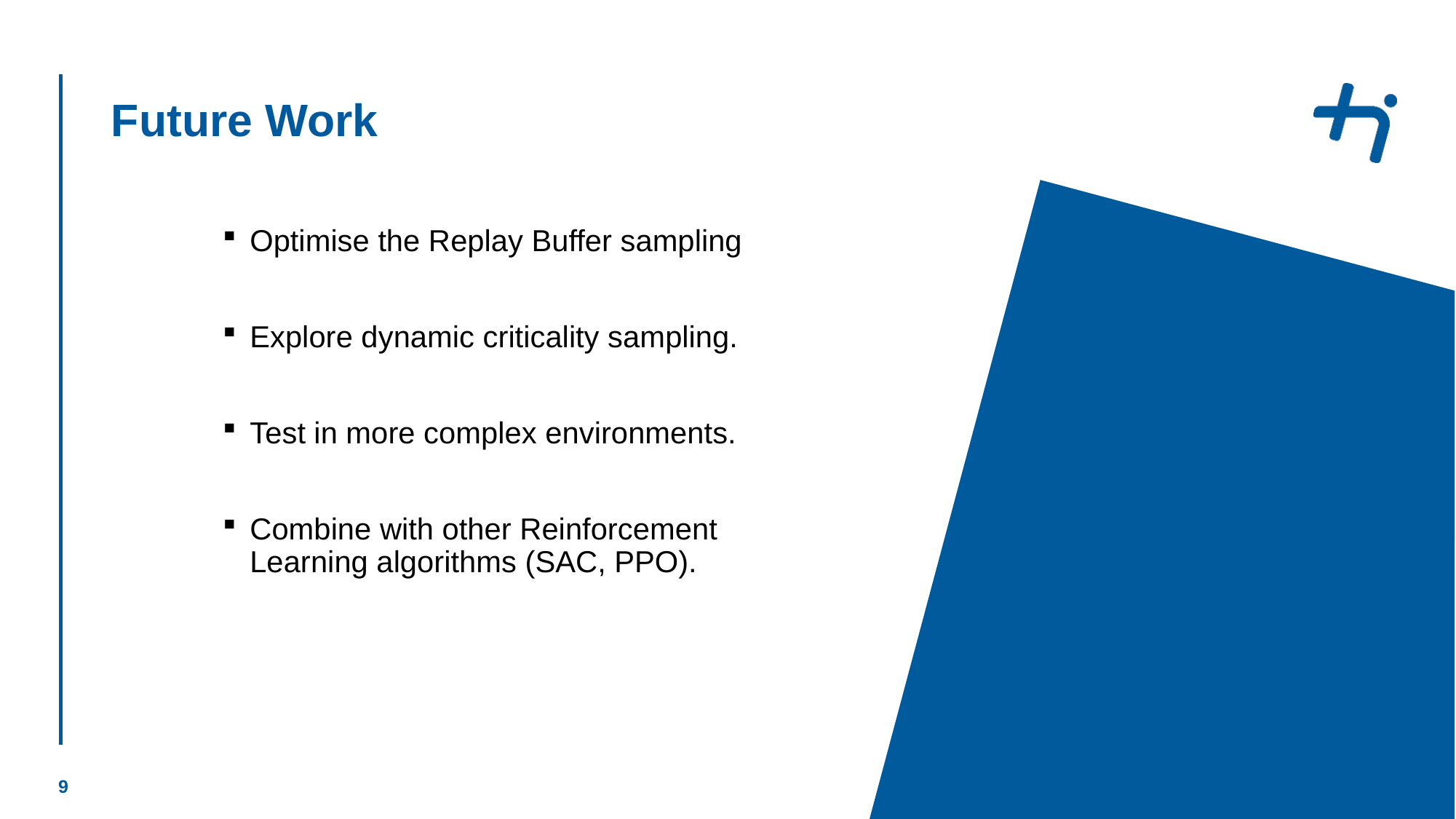

# Future Work
Optimise the Replay Buffer sampling

Explore dynamic criticality sampling.

Test in more complex environments.

Combine with other Reinforcement Learning algorithms (SAC, PPO).
9